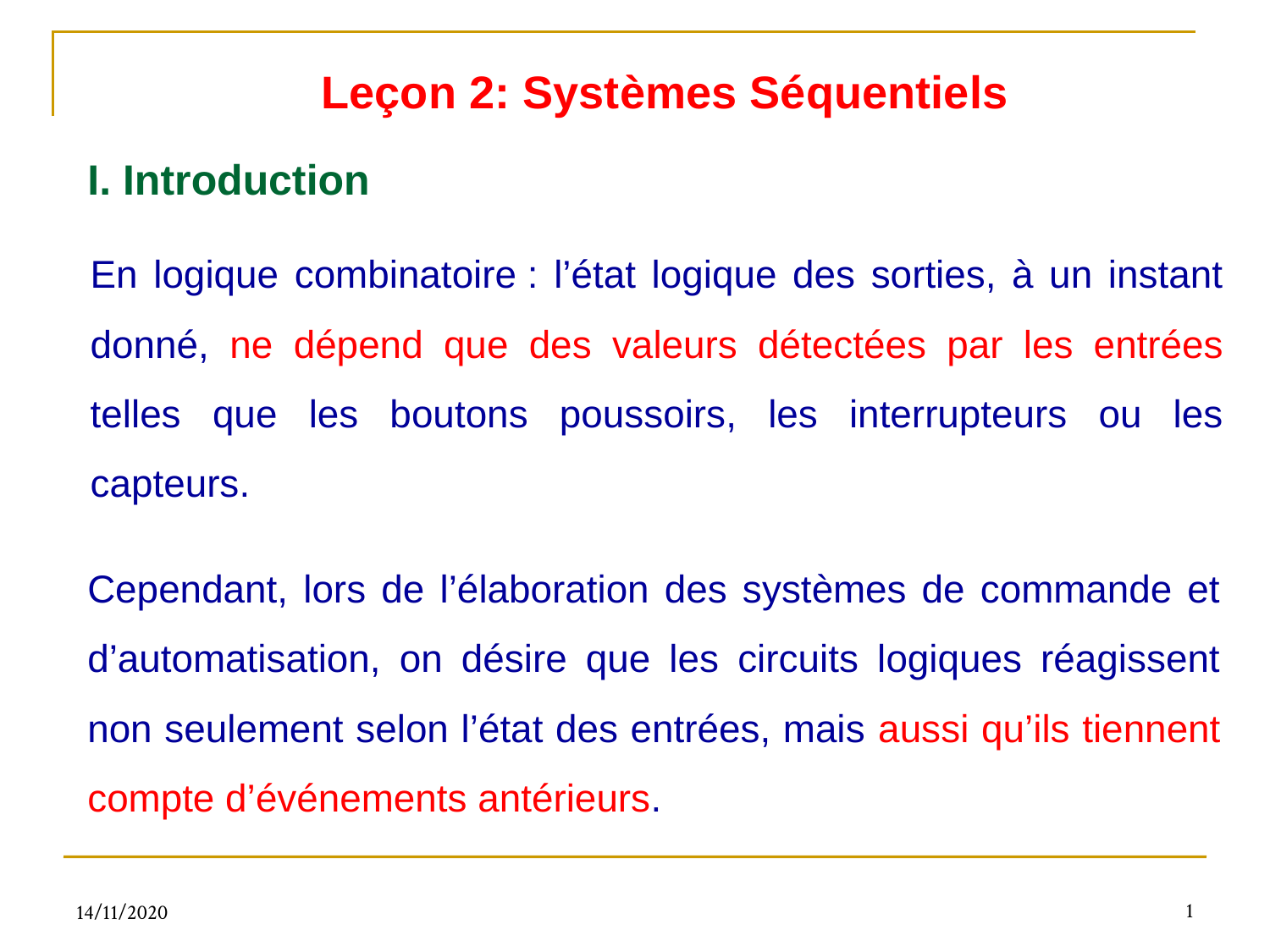

Leçon 2: Systèmes Séquentiels
I. Introduction
En logique combinatoire : l’état logique des sorties, à un instant donné, ne dépend que des valeurs détectées par les entrées telles que les boutons poussoirs, les interrupteurs ou les capteurs.
Cependant, lors de l’élaboration des systèmes de commande et d’automatisation, on désire que les circuits logiques réagissent non seulement selon l’état des entrées, mais aussi qu’ils tiennent compte d’événements antérieurs.
14/11/2020
1